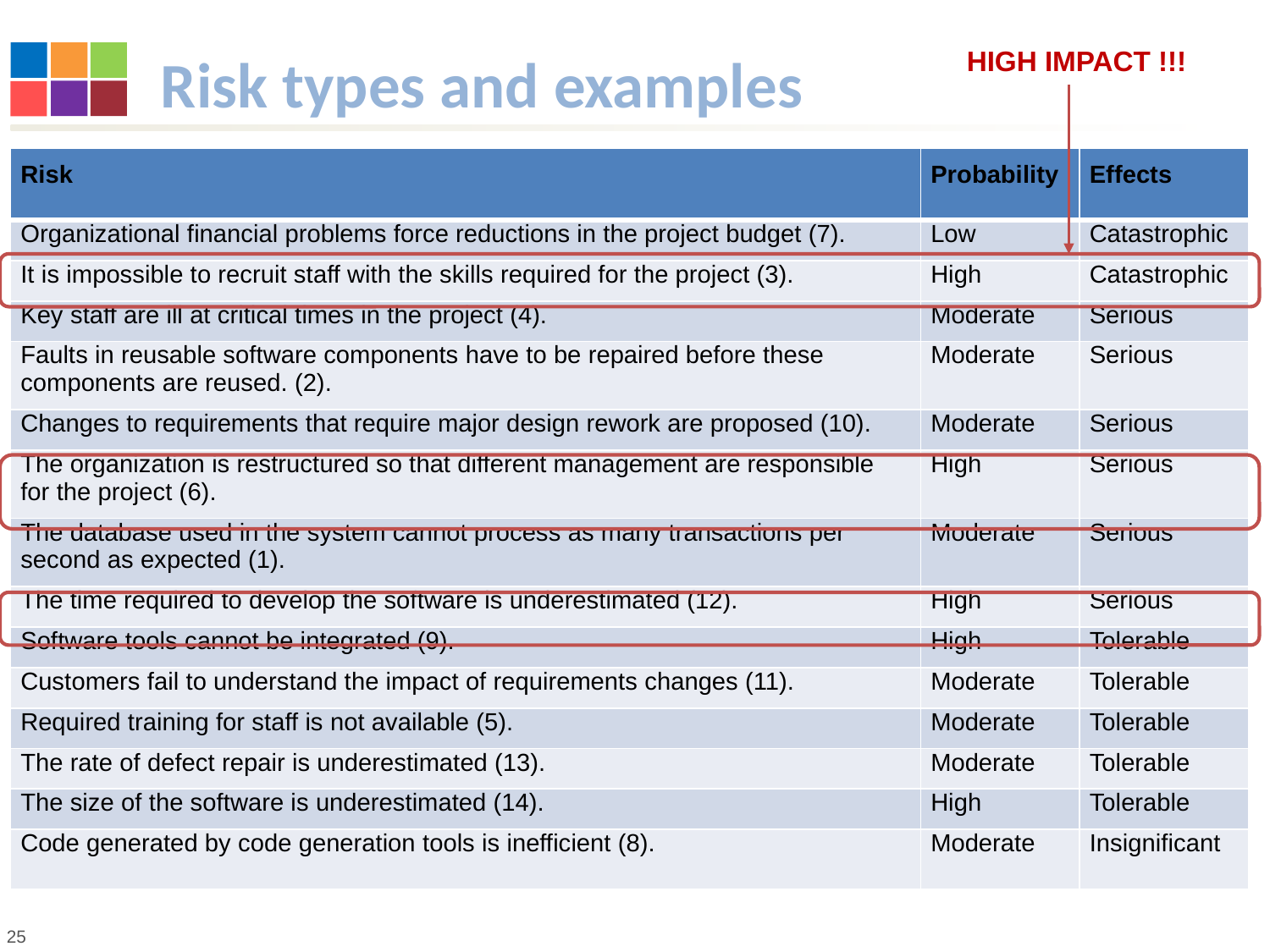

HIGH IMPACT !!!

# Risk types and examples
| Risk | Probability | Effects |
| --- | --- | --- |
| Organizational financial problems force reductions in the project budget (7). | Low | Catastrophic |
| It is impossible to recruit staff with the skills required for the project (3). | High | Catastrophic |
| Key staff are ill at critical times in the project (4). | Moderate | Serious |
| Faults in reusable software components have to be repaired before these components are reused. (2). | Moderate | Serious |
| Changes to requirements that require major design rework are proposed (10). | Moderate | Serious |
| The organization is restructured so that different management are responsible for the project (6). | High | Serious |
| The database used in the system cannot process as many transactions per second as expected (1). | Moderate | Serious |
| The time required to develop the software is underestimated (12). | High | Serious |
| Software tools cannot be integrated (9). | High | Tolerable |
| Customers fail to understand the impact of requirements changes (11). | Moderate | Tolerable |
| Required training for staff is not available (5). | Moderate | Tolerable |
| The rate of defect repair is underestimated (13). | Moderate | Tolerable |
| The size of the software is underestimated (14). | High | Tolerable |
| Code generated by code generation tools is inefficient (8). | Moderate | Insignificant |